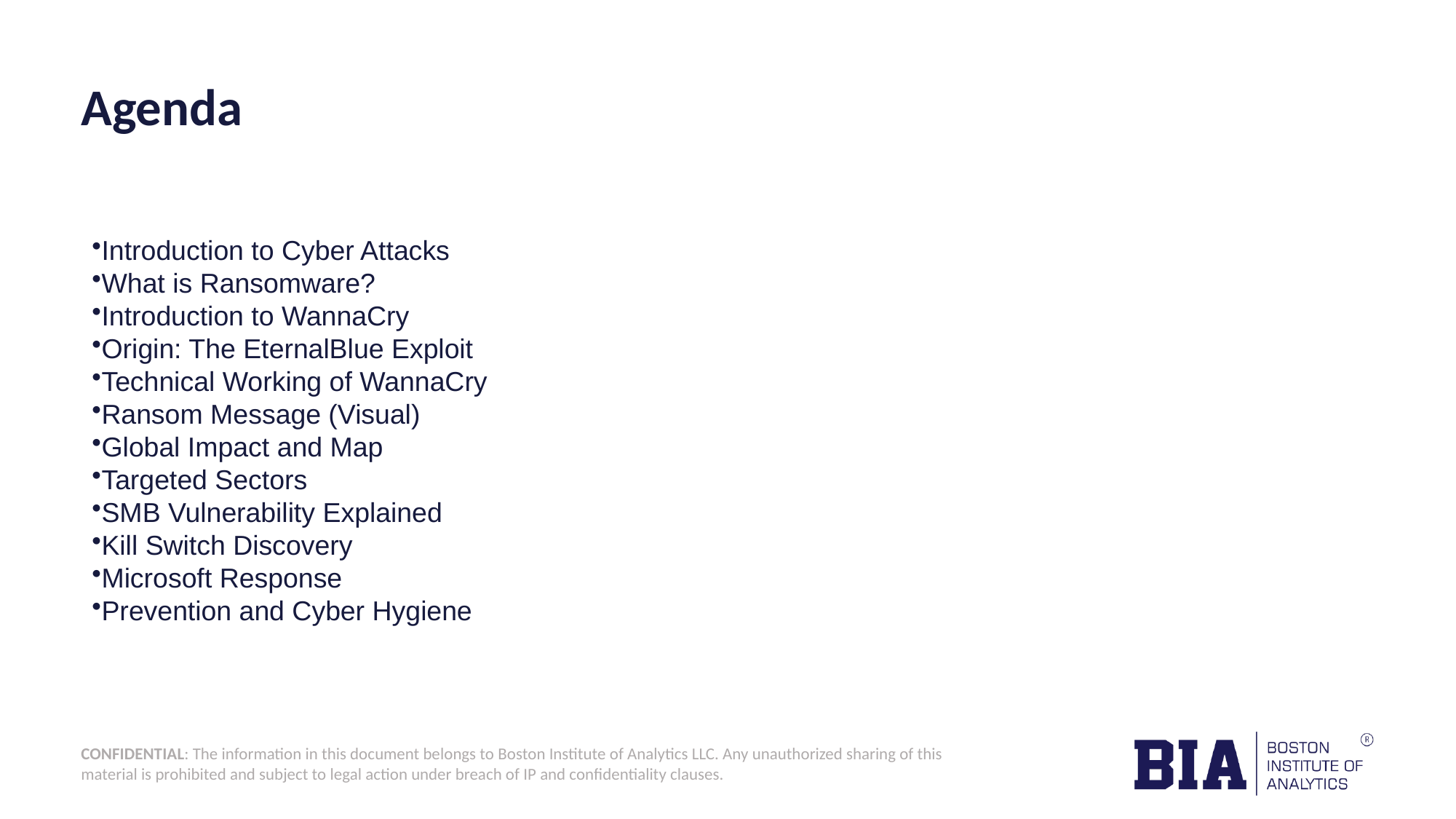

# Agenda
Introduction to Cyber Attacks
What is Ransomware?
Introduction to WannaCry
Origin: The EternalBlue Exploit
Technical Working of WannaCry
Ransom Message (Visual)
Global Impact and Map
Targeted Sectors
SMB Vulnerability Explained
Kill Switch Discovery
Microsoft Response
Prevention and Cyber Hygiene